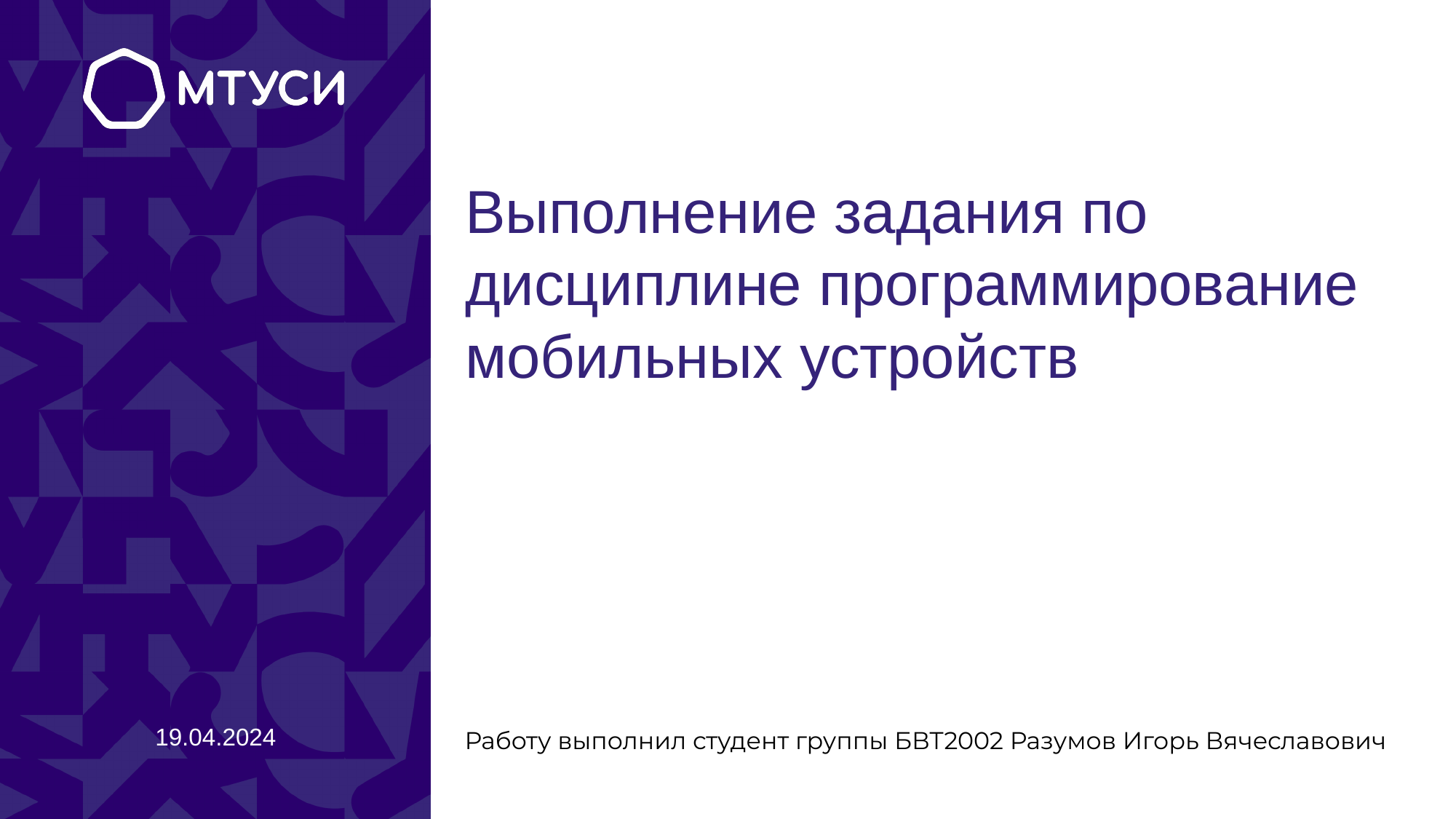

# Выполнение задания по дисциплине программирование мобильных устройств

19.04.2024
Работу выполнил студент группы БВТ2002 Разумов Игорь Вячеславович